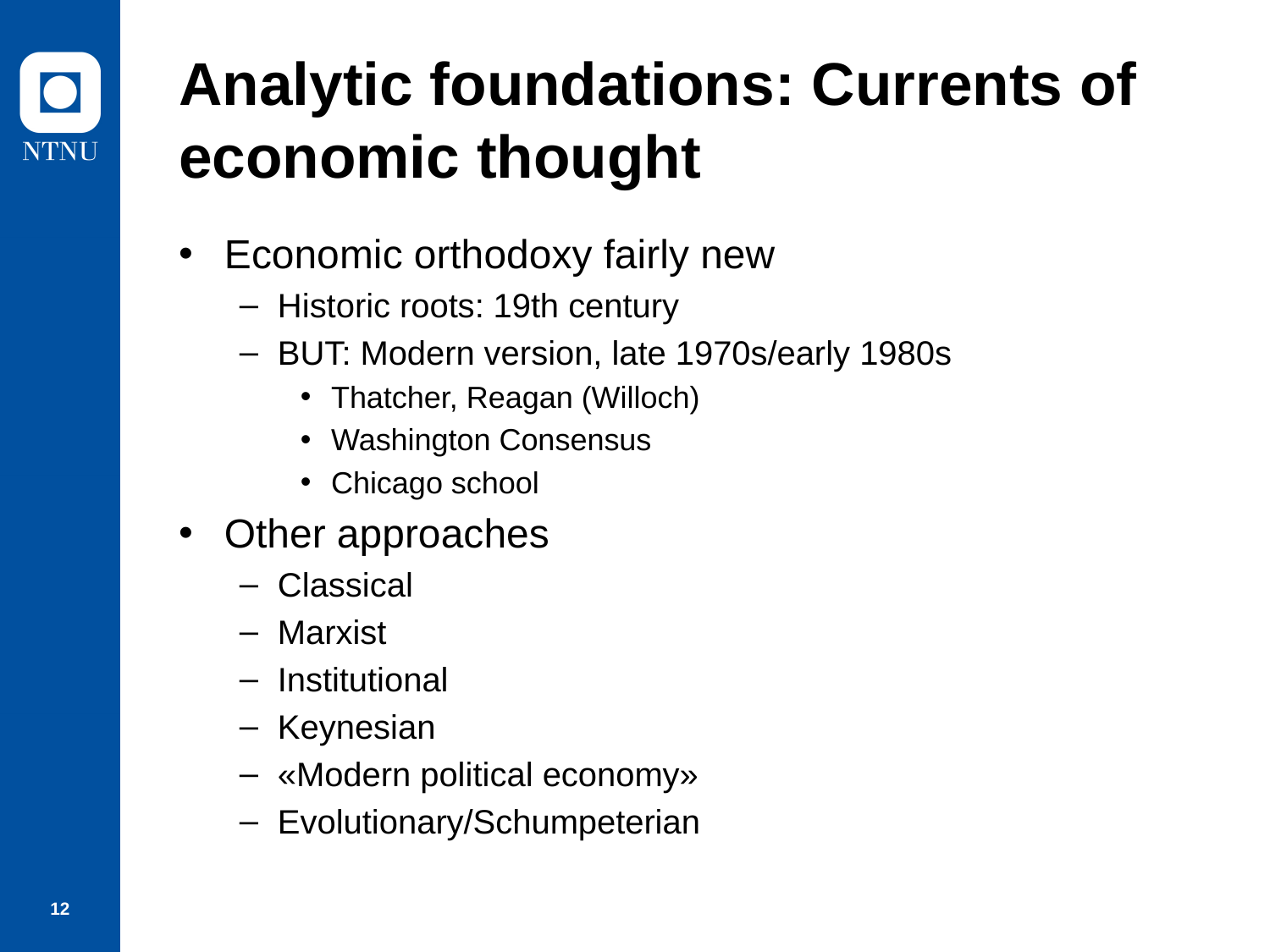

# Analytic foundations: Currents of economic thought
Economic orthodoxy fairly new
Historic roots: 19th century
BUT: Modern version, late 1970s/early 1980s
Thatcher, Reagan (Willoch)
Washington Consensus
Chicago school
Other approaches
Classical
Marxist
Institutional
Keynesian
«Modern political economy»
Evolutionary/Schumpeterian